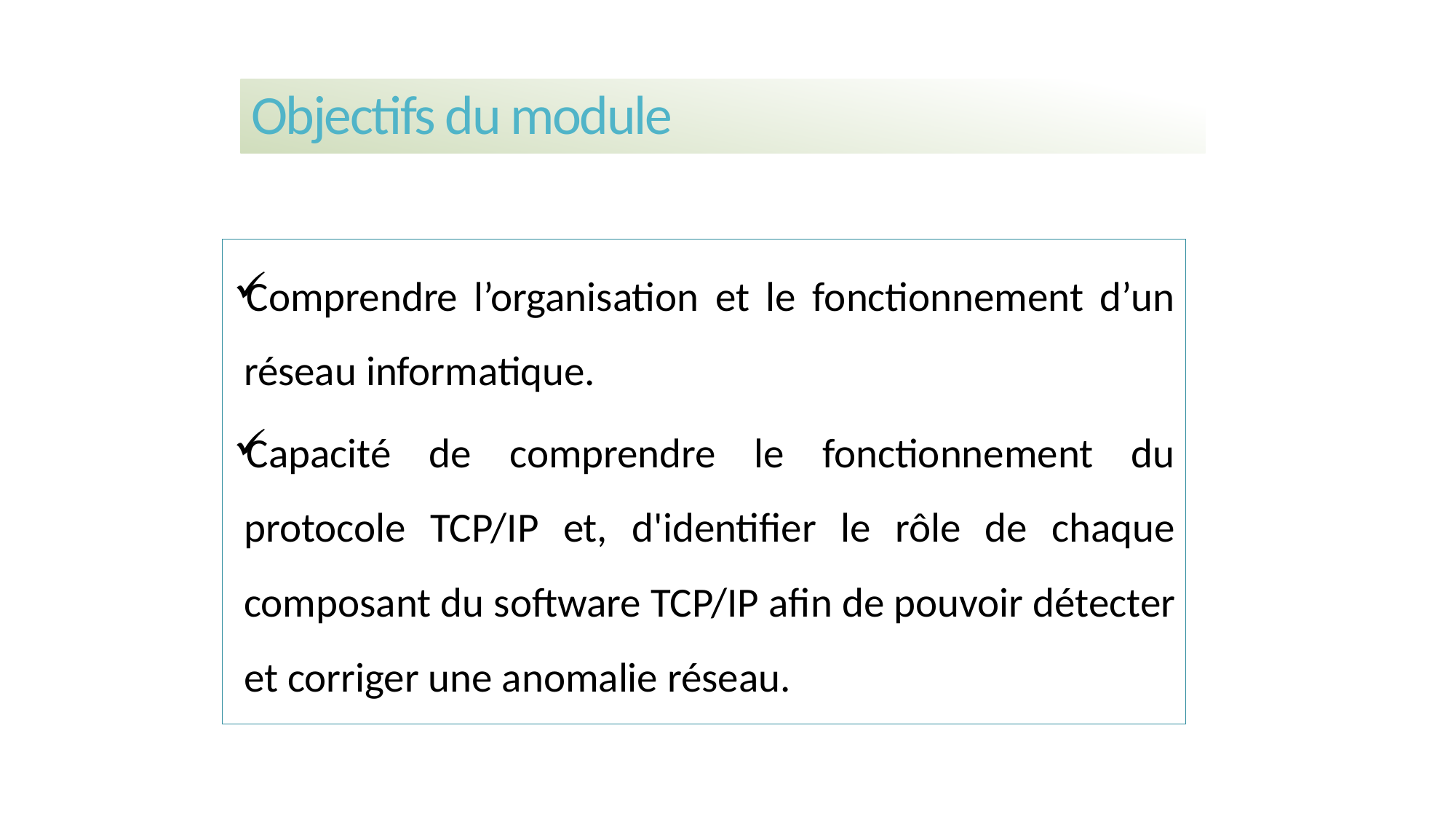

# Objectifs du module
Comprendre l’organisation et le fonctionnement d’un réseau informatique.
Capacité de comprendre le fonctionnement du protocole TCP/IP et, d'identifier le rôle de chaque composant du software TCP/IP afin de pouvoir détecter et corriger une anomalie réseau.